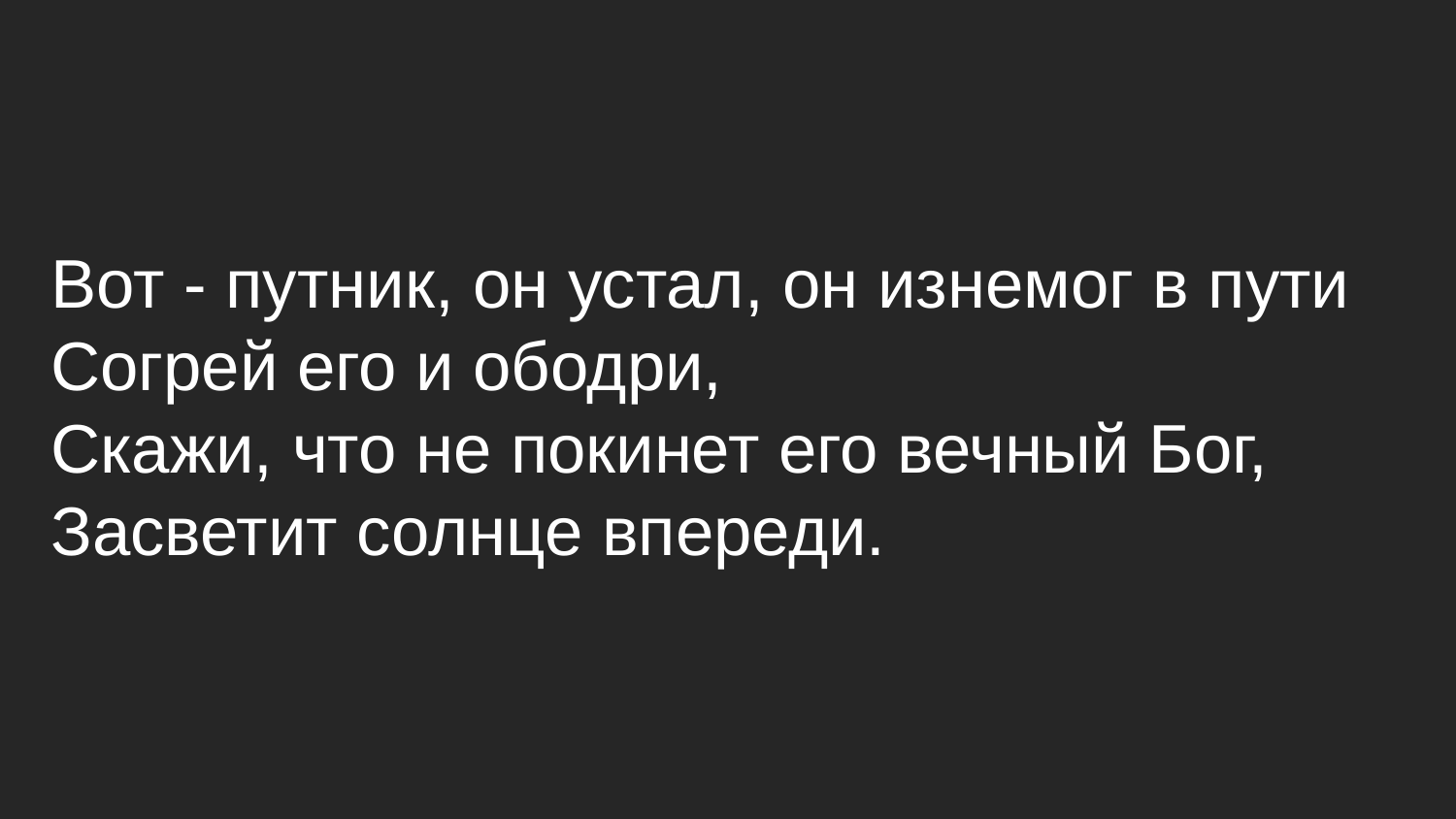

Вот - путник, он устал, он изнемог в пути
Согрей его и ободри,
Скажи, что не покинет его вечный Бог,
Засветит солнце впереди.